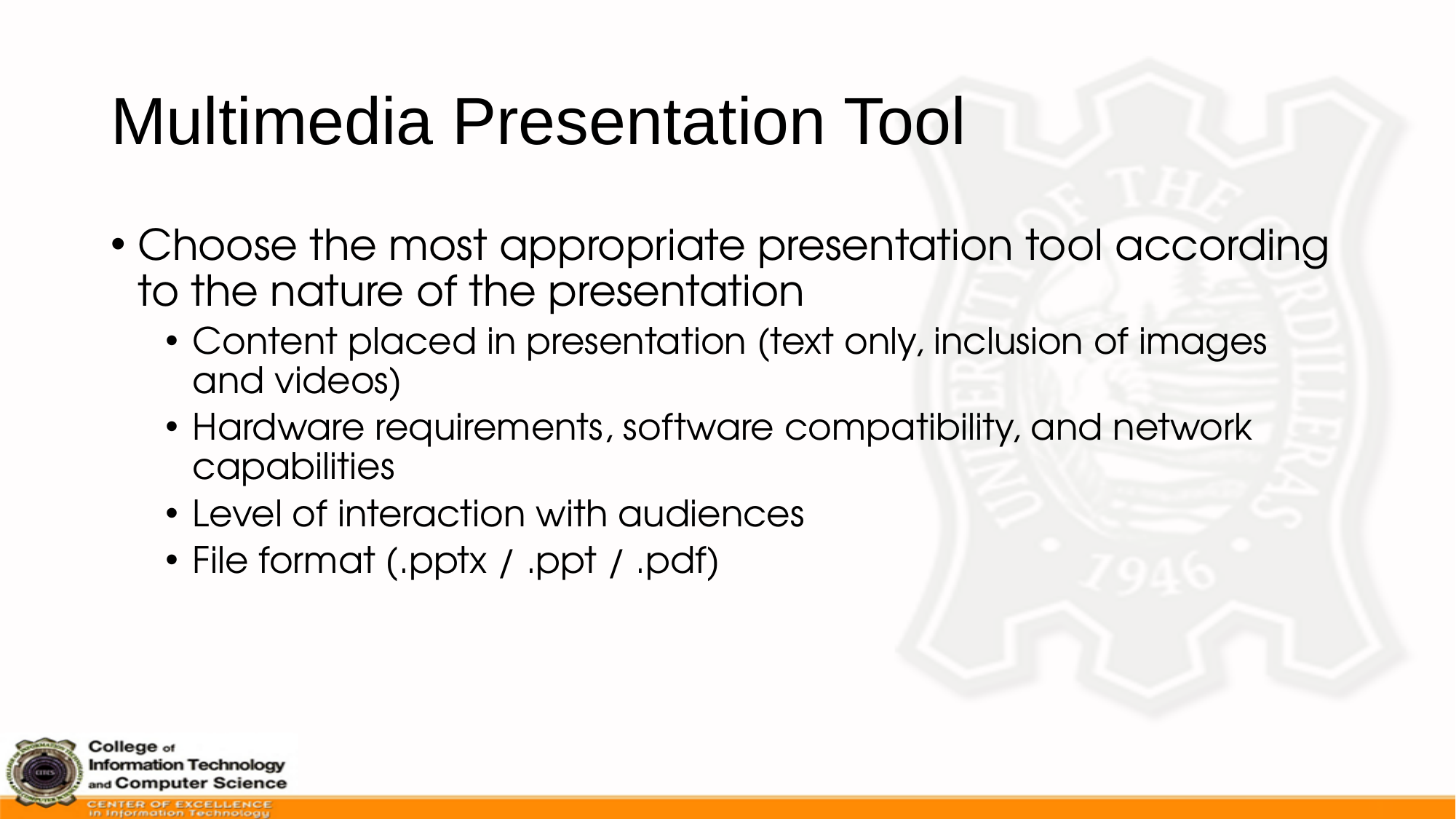

# Multimedia Presentation Tool
Choose the most appropriate presentation tool according to the nature of the presentation
Content placed in presentation (text only, inclusion of images and videos)
Hardware requirements, software compatibility, and network capabilities
Level of interaction with audiences
File format (.pptx / .ppt / .pdf)